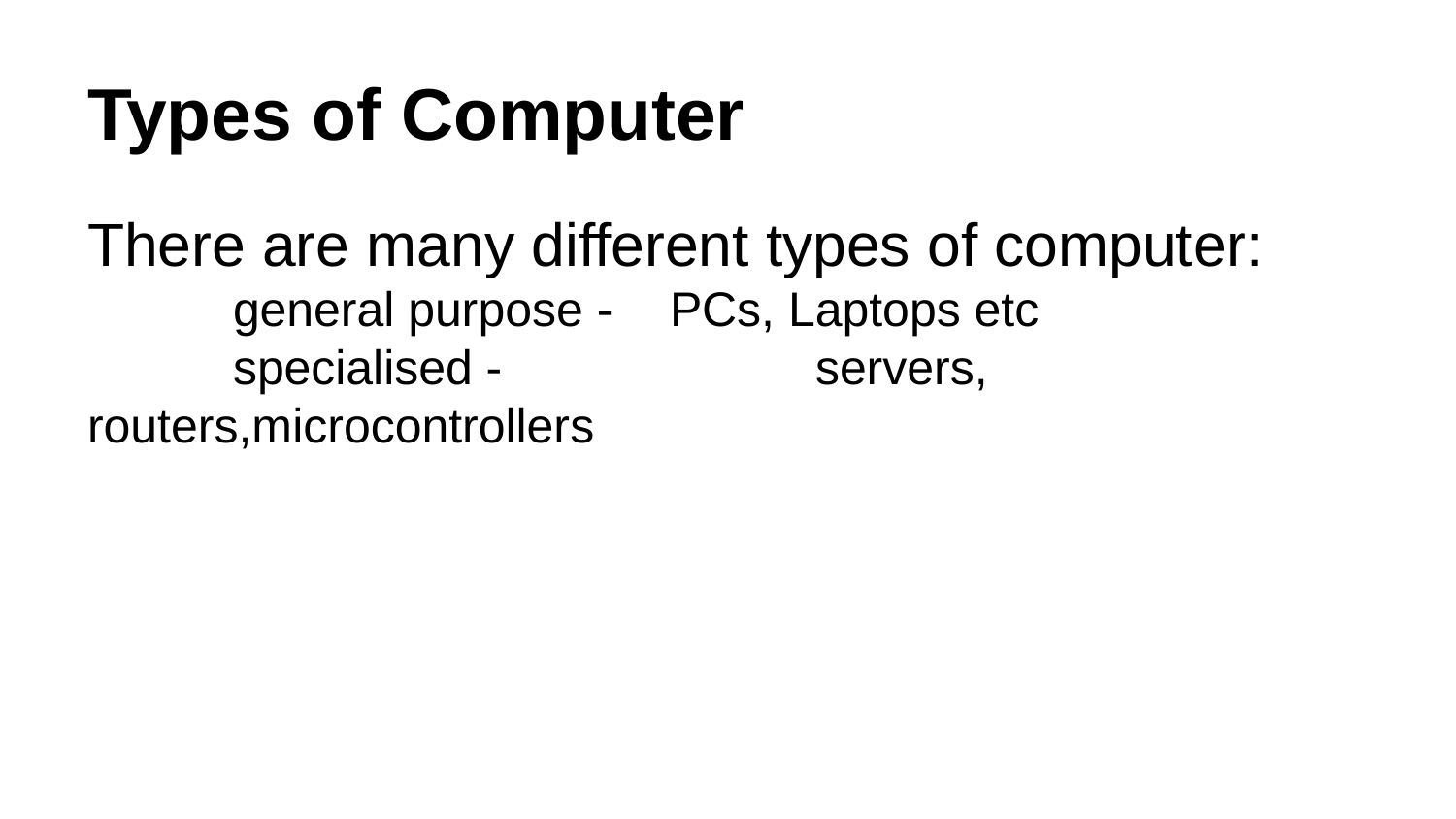

# Types of Computer
There are many different types of computer:
	general purpose - 	PCs, Laptops etc
	specialised - 			servers, routers,microcontrollers